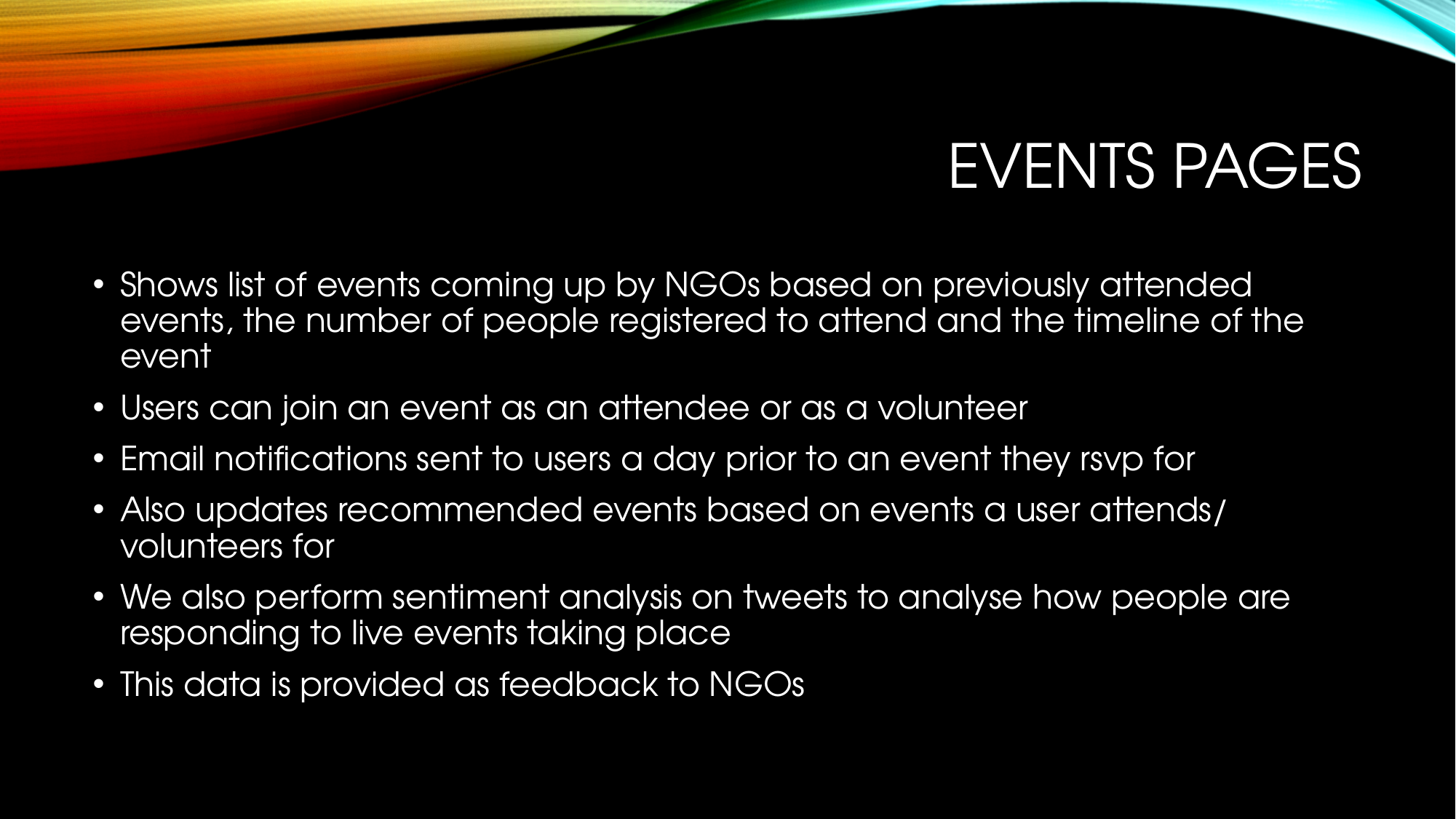

# EVENTS PAGES
Shows list of events coming up by NGOs based on previously attended events, the number of people registered to attend and the timeline of the event
Users can join an event as an attendee or as a volunteer
Email notifications sent to users a day prior to an event they rsvp for
Also updates recommended events based on events a user attends/ volunteers for
We also perform sentiment analysis on tweets to analyse how people are responding to live events taking place
This data is provided as feedback to NGOs